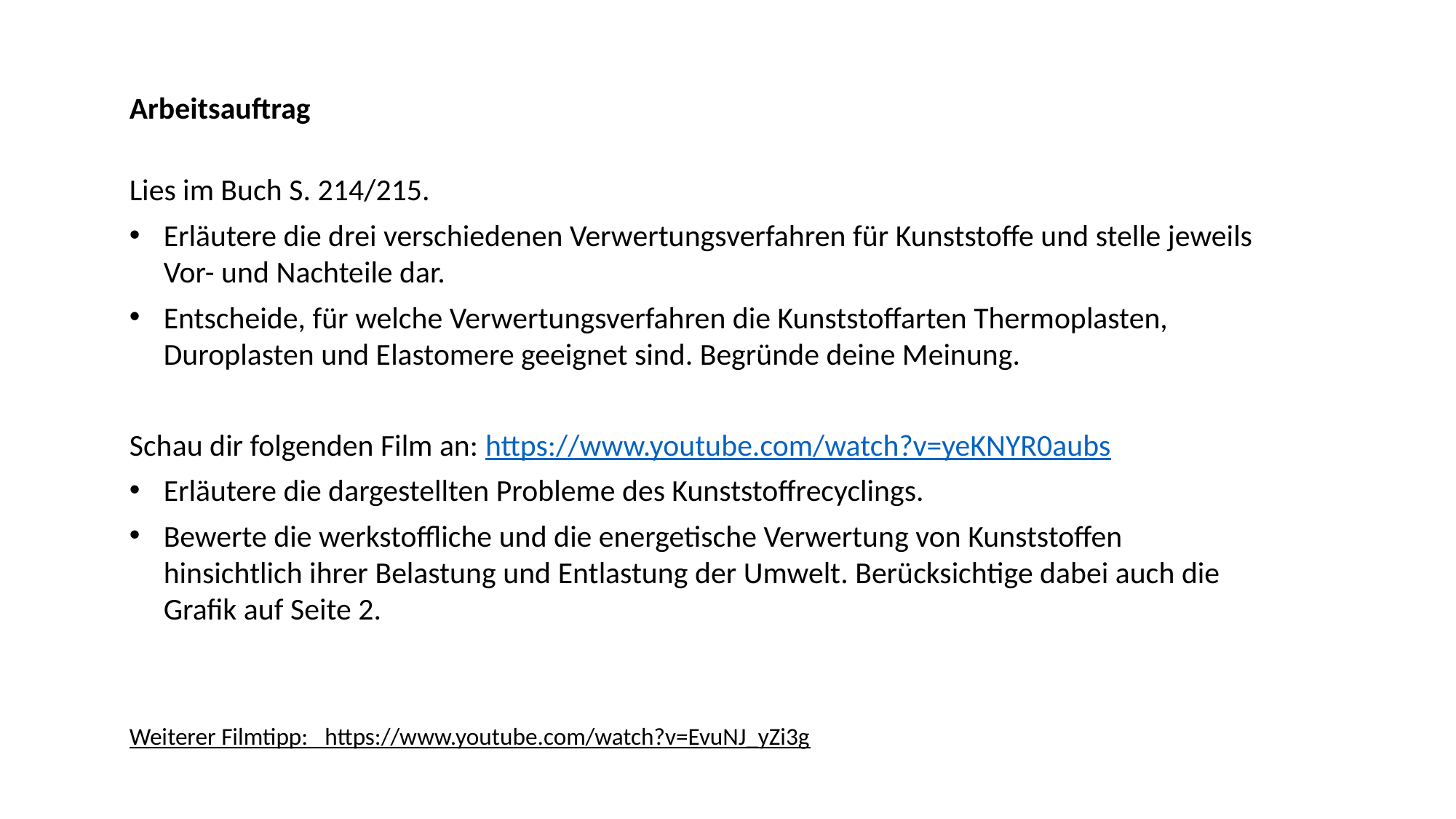

Arbeitsauftrag
Lies im Buch S. 214/215.
Erläutere die drei verschiedenen Verwertungsverfahren für Kunststoffe und stelle jeweils Vor- und Nachteile dar.
Entscheide, für welche Verwertungsverfahren die Kunststoffarten Thermoplasten, Duroplasten und Elastomere geeignet sind. Begründe deine Meinung.

Schau dir folgenden Film an: https://www.youtube.com/watch?v=yeKNYR0aubs
Erläutere die dargestellten Probleme des Kunststoffrecyclings.
Bewerte die werkstoffliche und die energetische Verwertung von Kunststoffen hinsichtlich ihrer Belastung und Entlastung der Umwelt. Berücksichtige dabei auch die Grafik auf Seite 2.
Weiterer Filmtipp:   https://www.youtube.com/watch?v=EvuNJ_yZi3g